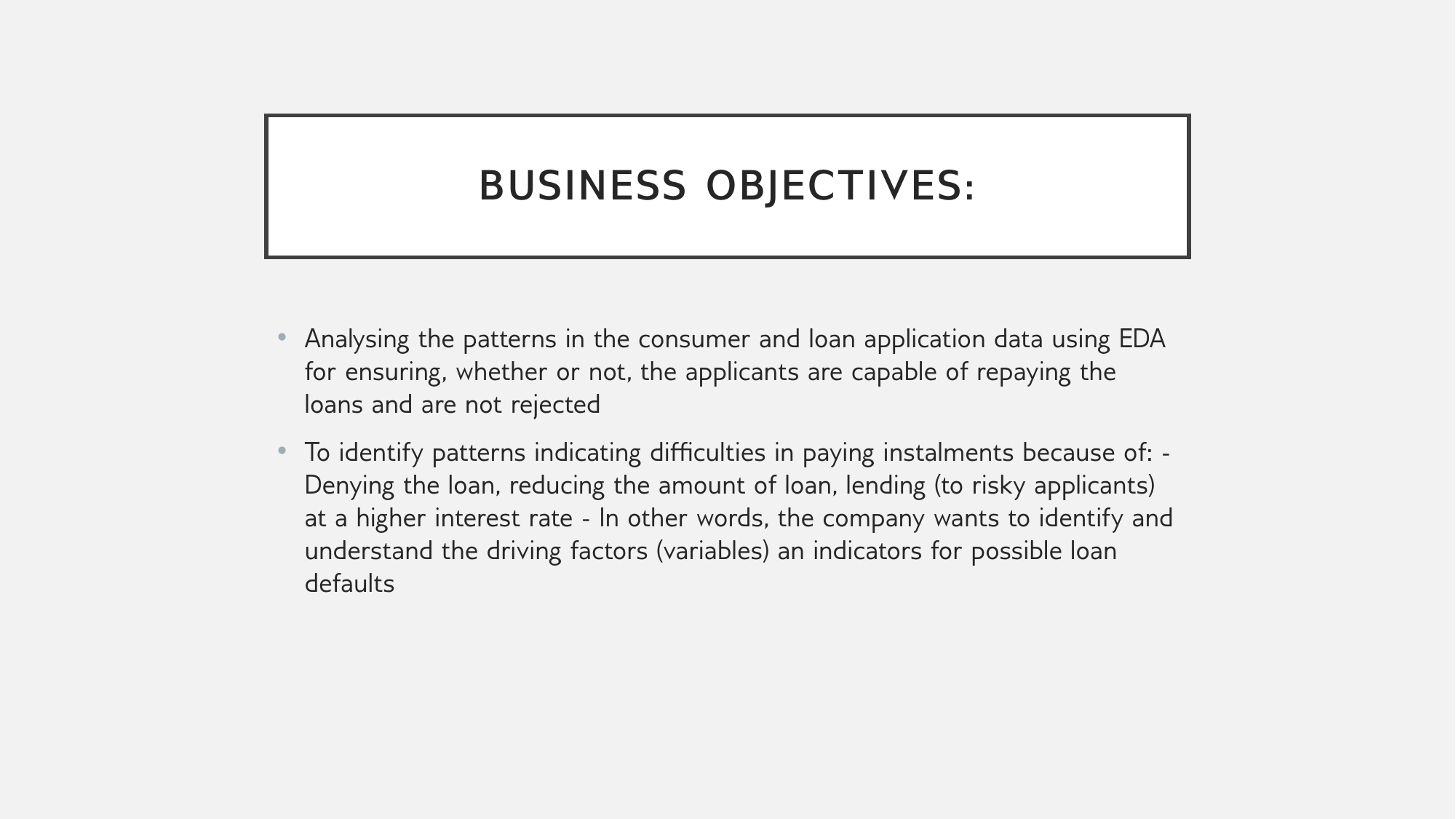

# Business Objectives:
Analysing the patterns in the consumer and loan application data using EDA for ensuring, whether or not, the applicants are capable of repaying the loans and are not rejected
To identify patterns indicating difficulties in paying instalments because of: - Denying the loan, reducing the amount of loan, lending (to risky applicants) at a higher interest rate - In other words, the company wants to identify and understand the driving factors (variables) an indicators for possible loan defaults